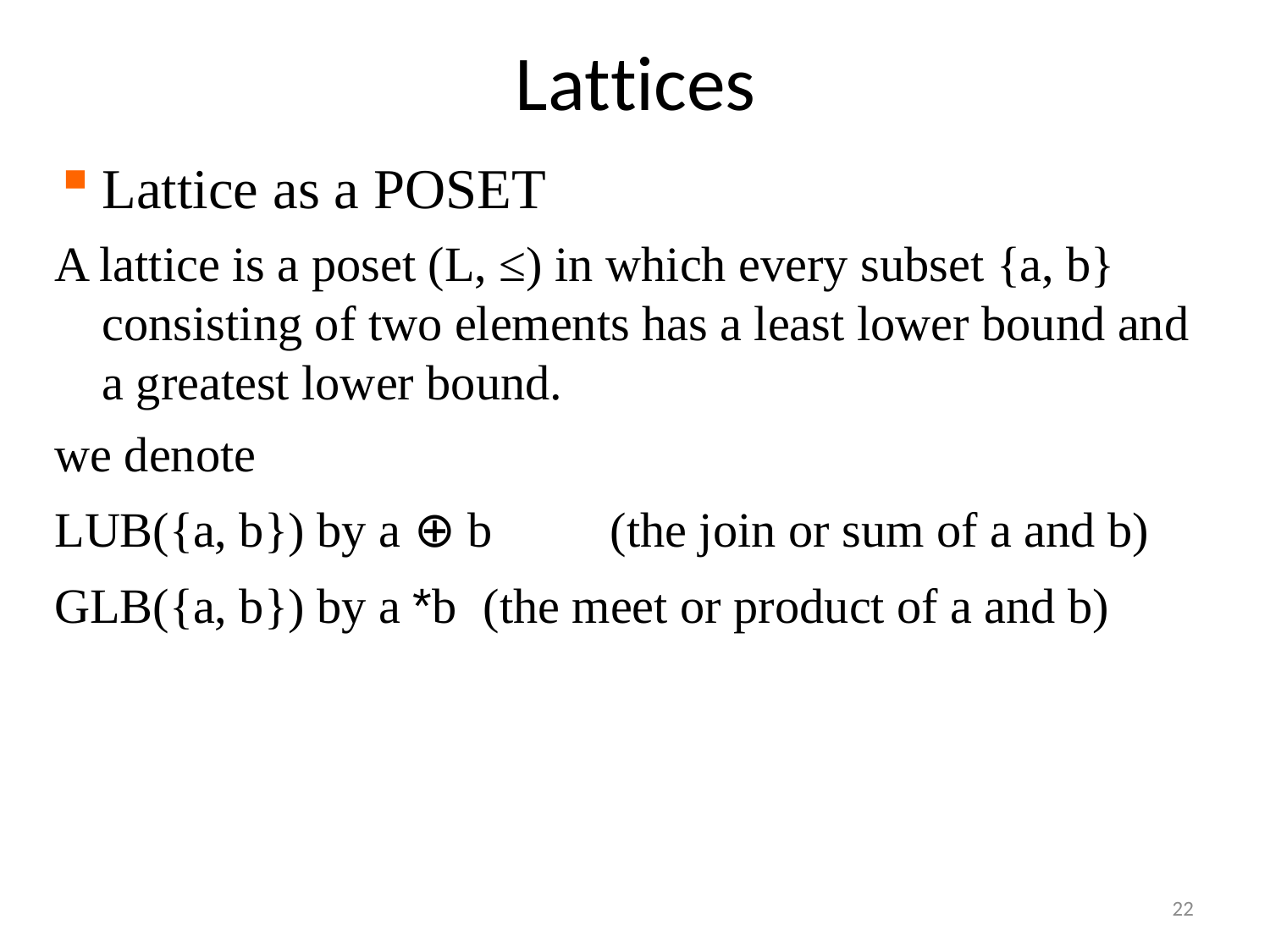

# Lattices
Lattice as a POSET
A lattice is a poset (L, ≤) in which every subset {a, b} consisting of two elements has a least lower bound and a greatest lower bound.
we denote
LUB({a, b}) by a ⊕ b	(the join or sum of a and b)
GLB({a, b}) by a *b	(the meet or product of a and b)
22